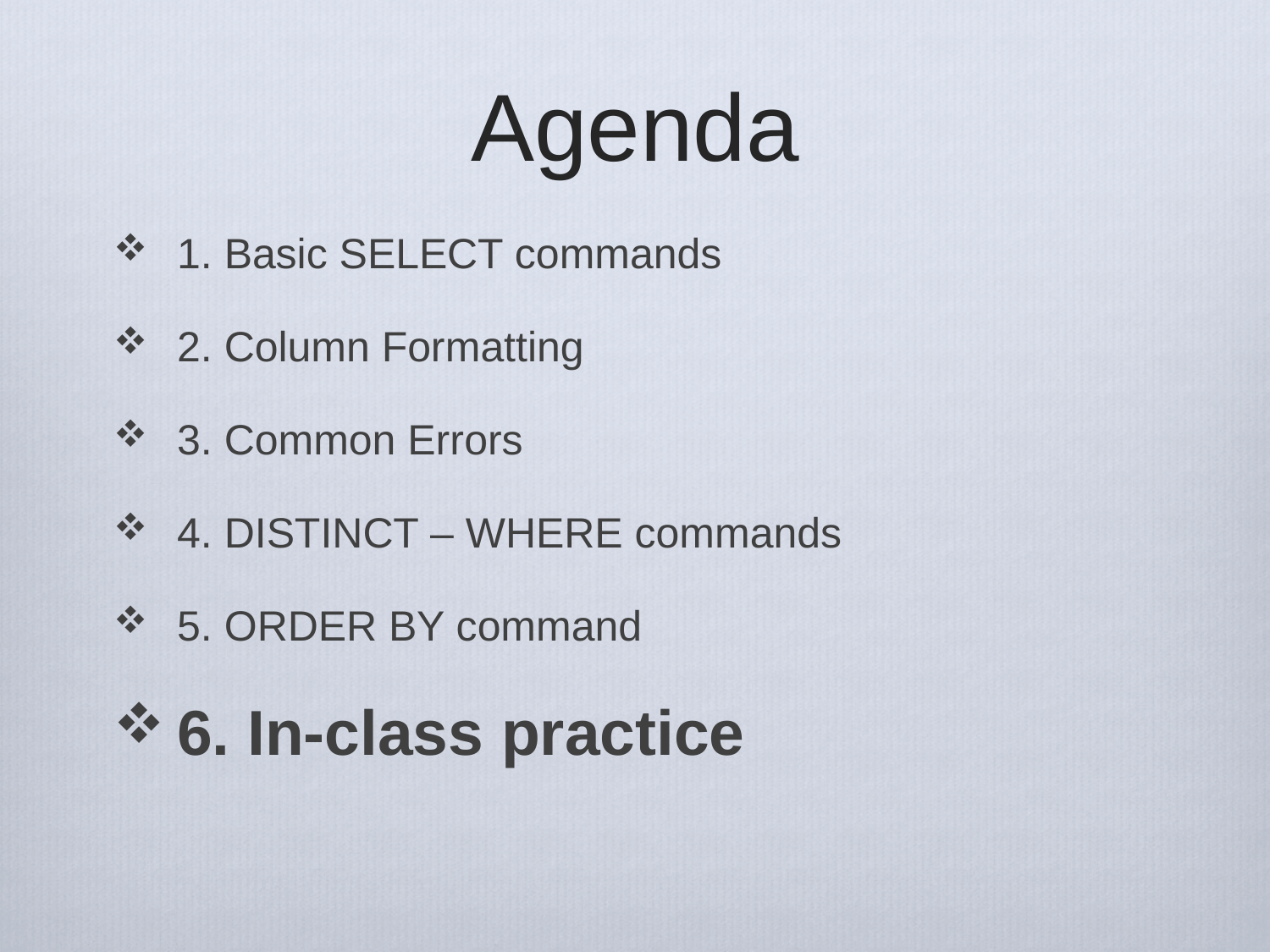

# Agenda
1. Basic SELECT commands
2. Column Formatting
3. Common Errors
4. DISTINCT – WHERE commands
5. ORDER BY command
6. In-class practice